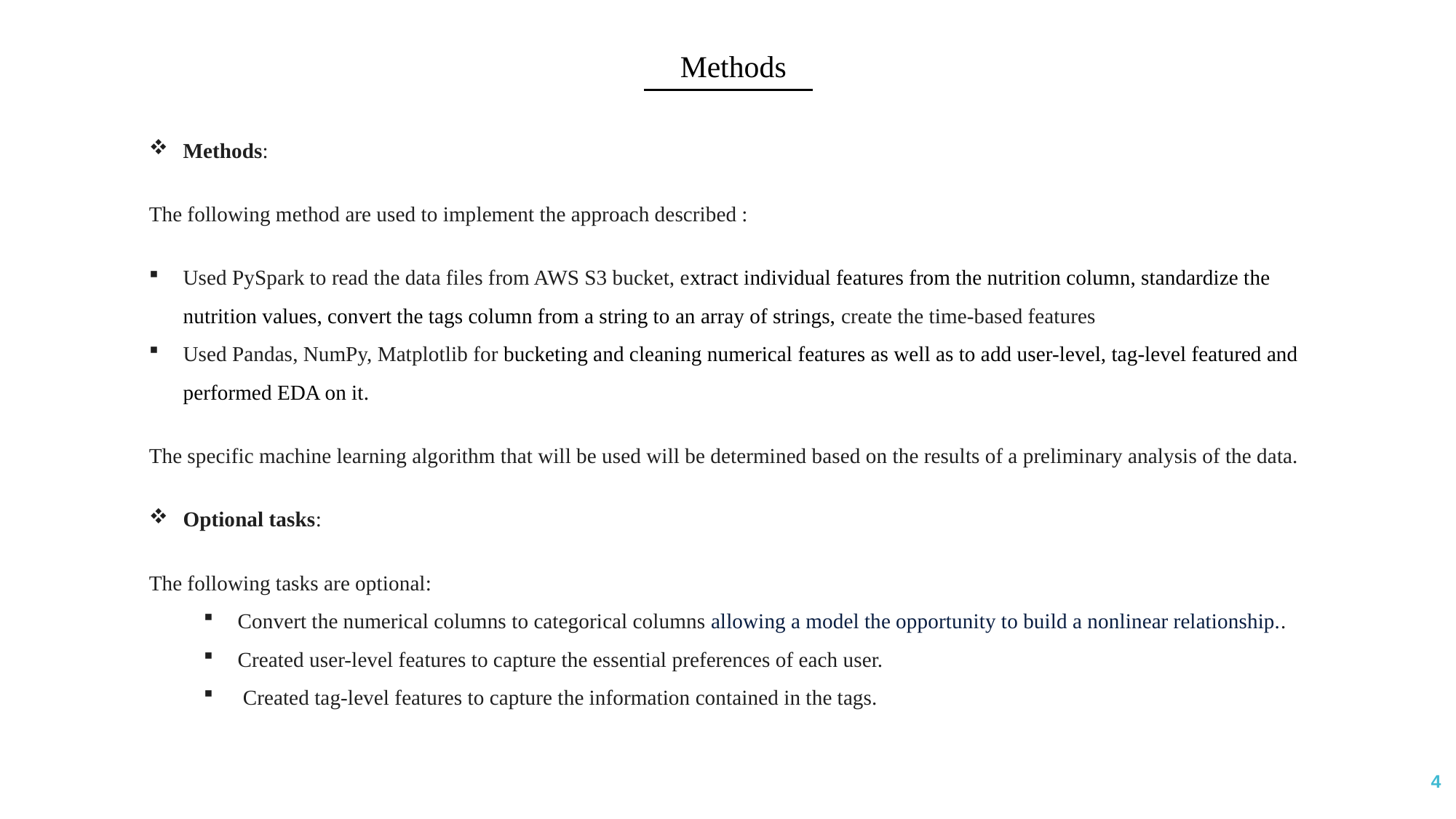

Methods

Methods:

The following method are used to implement the approach described :

Used PySpark to read the data files from AWS S3 bucket, extract individual features from the nutrition column, standardize the nutrition values, convert the tags column from a string to an array of strings, create the time-based features
Used Pandas, NumPy, Matplotlib for bucketing and cleaning numerical features as well as to add user-level, tag-level featured and performed EDA on it.

The specific machine learning algorithm that will be used will be determined based on the results of a preliminary analysis of the data.

Optional tasks:

The following tasks are optional:
Convert the numerical columns to categorical columns allowing a model the opportunity to build a nonlinear relationship..
Created user-level features to capture the essential preferences of each user.
 Created tag-level features to capture the information contained in the tags.
4